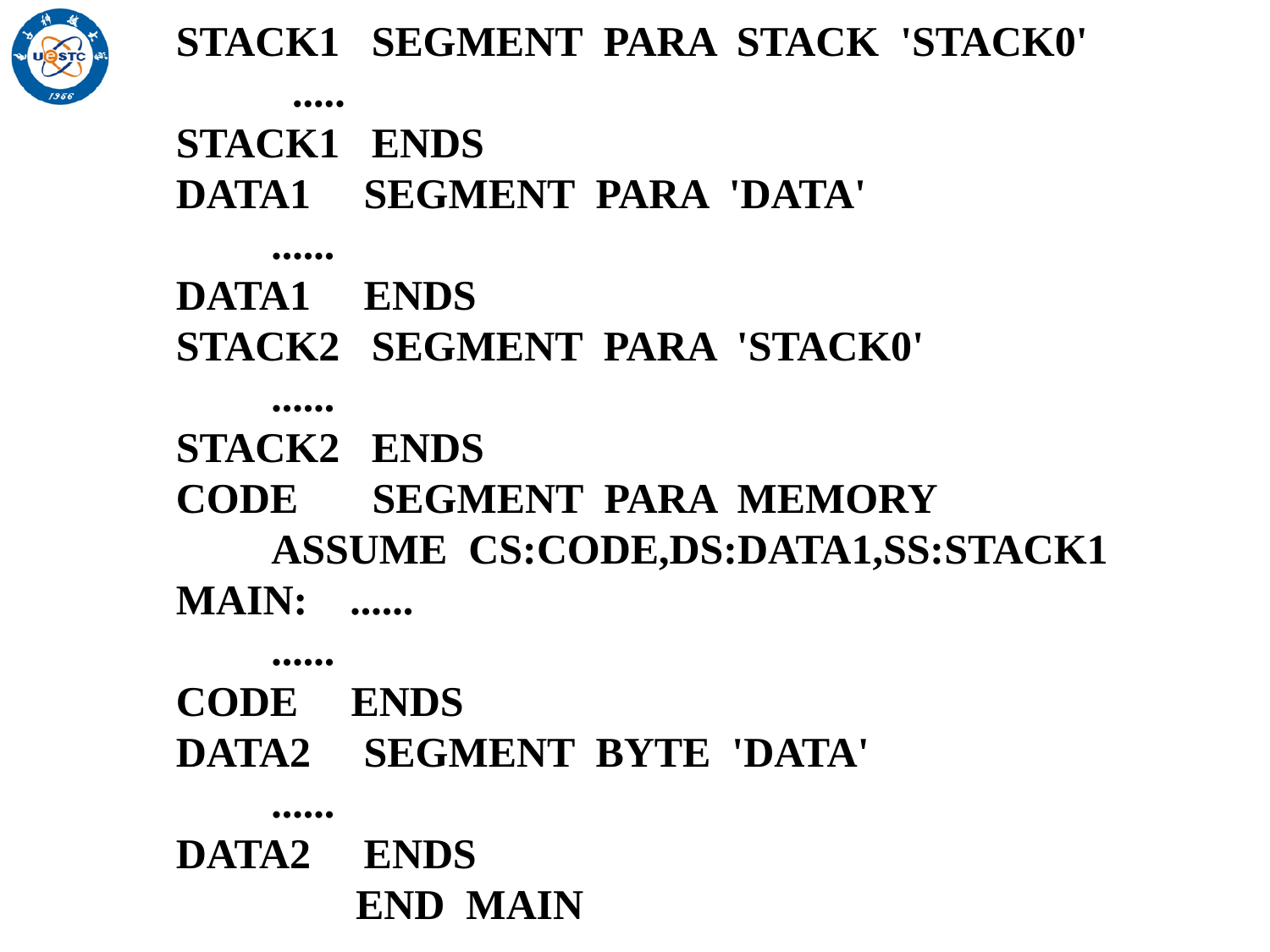

STACK1   SEGMENT  PARA  STACK  'STACK0'
           .....
STACK1   ENDS
DATA1     SEGMENT  PARA  'DATA'
         ......
DATA1     ENDS
STACK2   SEGMENT  PARA  'STACK0'
         ......
STACK2   ENDS
CODE       SEGMENT  PARA  MEMORY
         ASSUME  CS:CODE,DS:DATA1,SS:STACK1
MAIN:    ......
         ......
CODE     ENDS
DATA2     SEGMENT  BYTE  'DATA'
         ......
DATA2     ENDS
                 END  MAIN